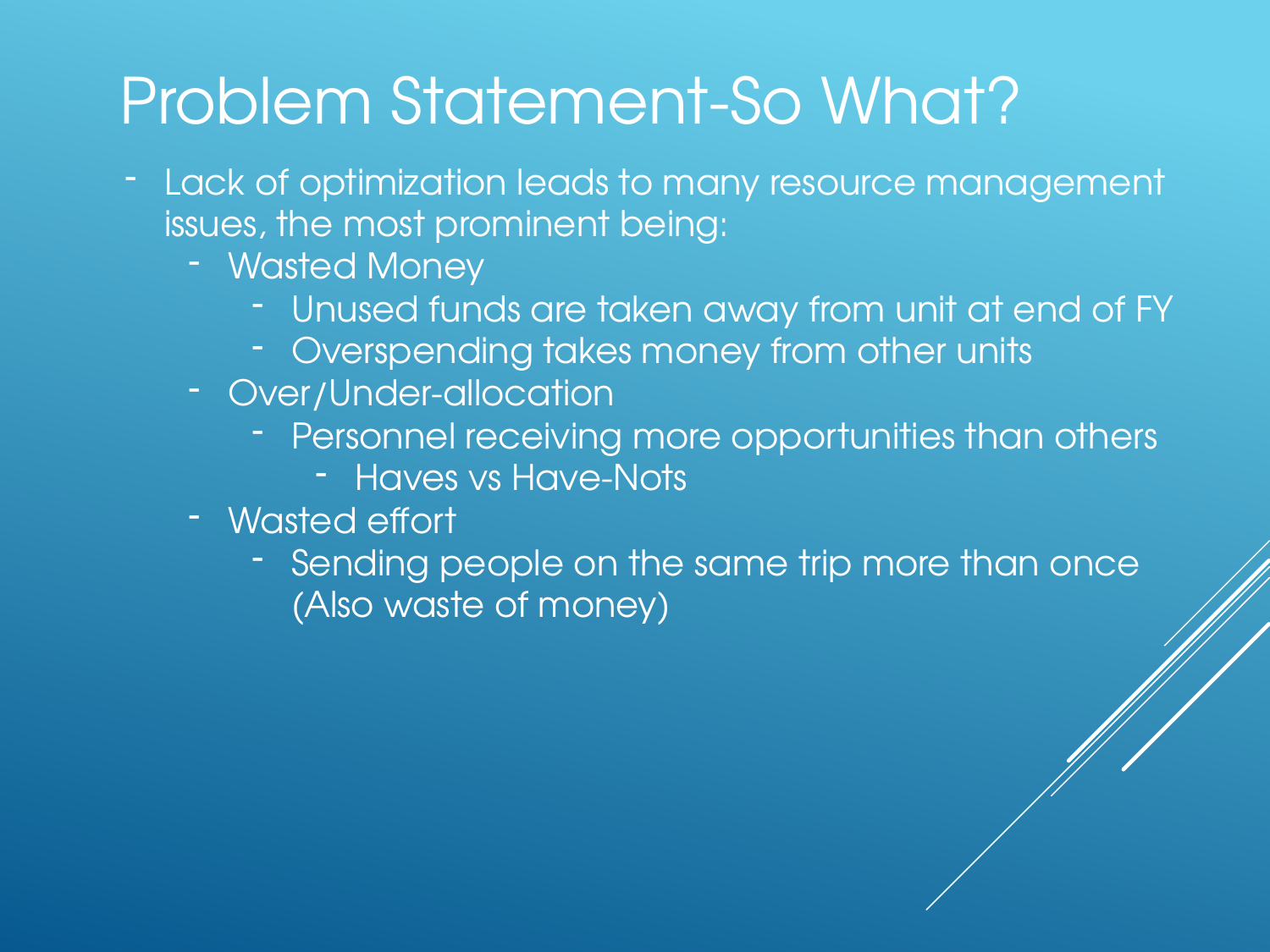

Problem Statement-So What?
Lack of optimization leads to many resource management issues, the most prominent being:
Wasted Money
Unused funds are taken away from unit at end of FY
Overspending takes money from other units
Over/Under-allocation
Personnel receiving more opportunities than others
Haves vs Have-Nots
Wasted effort
Sending people on the same trip more than once (Also waste of money)